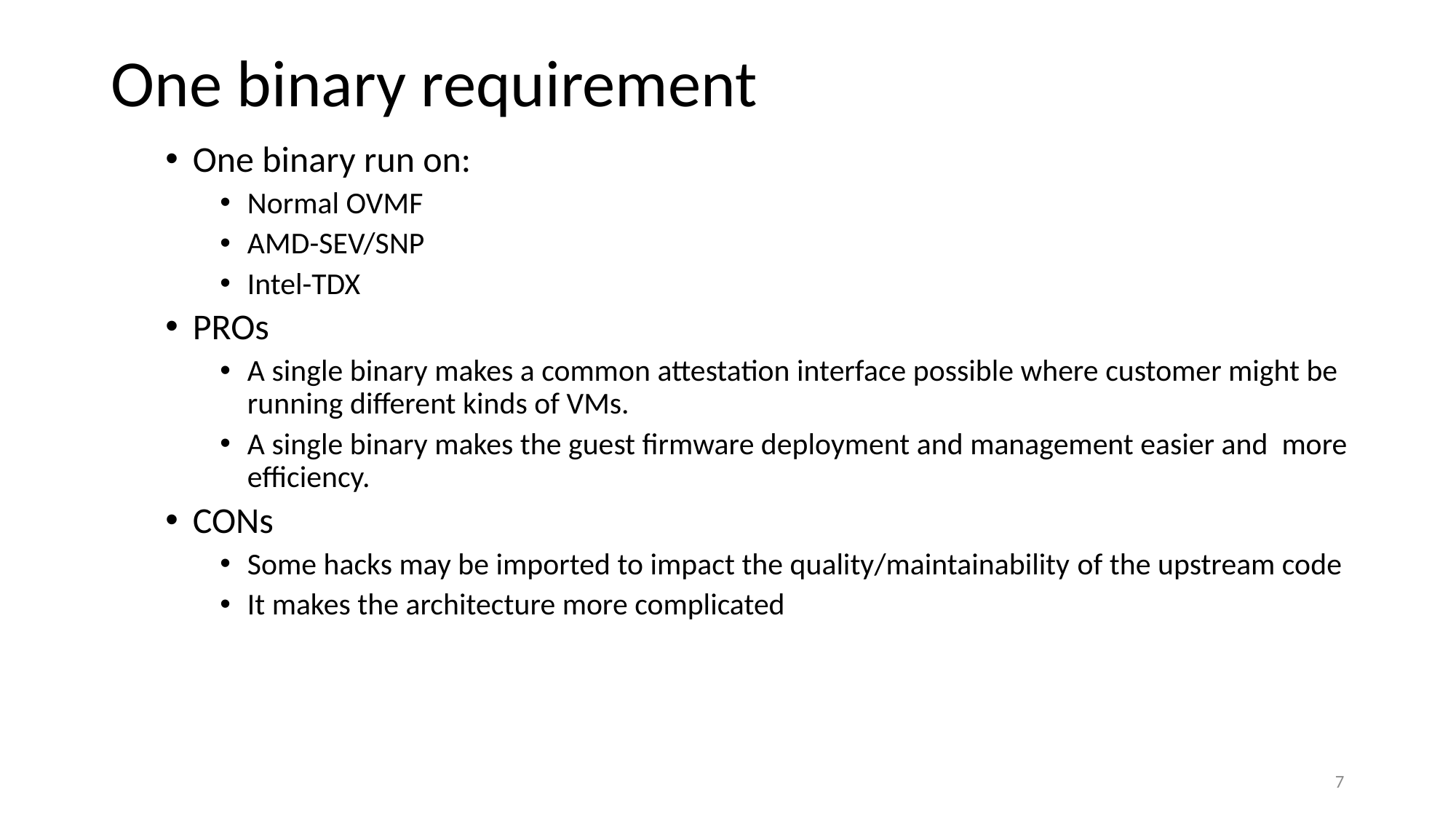

# One binary requirement
One binary run on:
Normal OVMF
AMD-SEV/SNP
Intel-TDX
PROs
A single binary makes a common attestation interface possible where customer might be running different kinds of VMs.
A single binary makes the guest firmware deployment and management easier and  more efficiency.
CONs
Some hacks may be imported to impact the quality/maintainability of the upstream code
It makes the architecture more complicated
7